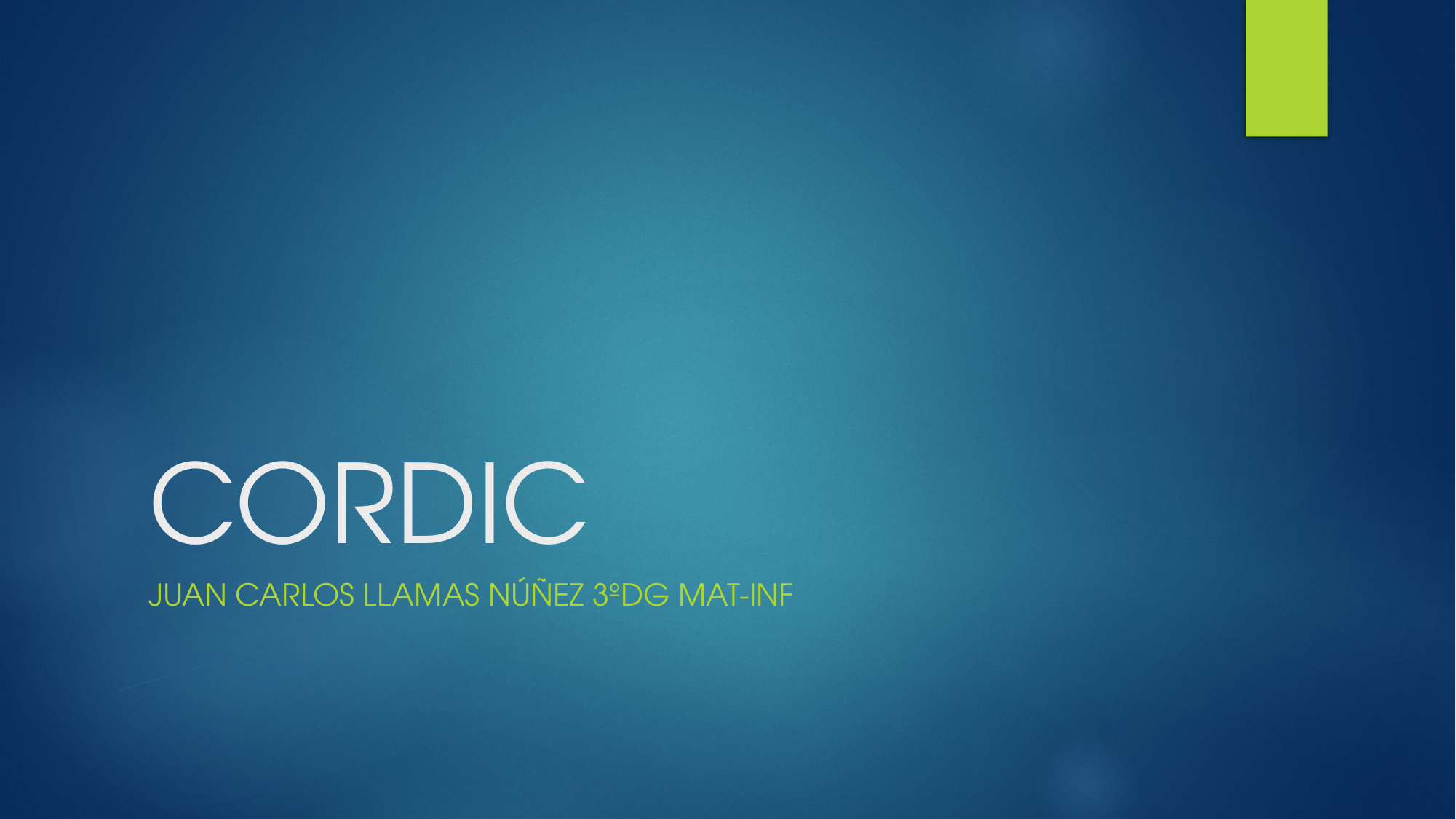

# CORDIC
Juan Carlos Llamas Núñez 3ºDG Mat-Inf